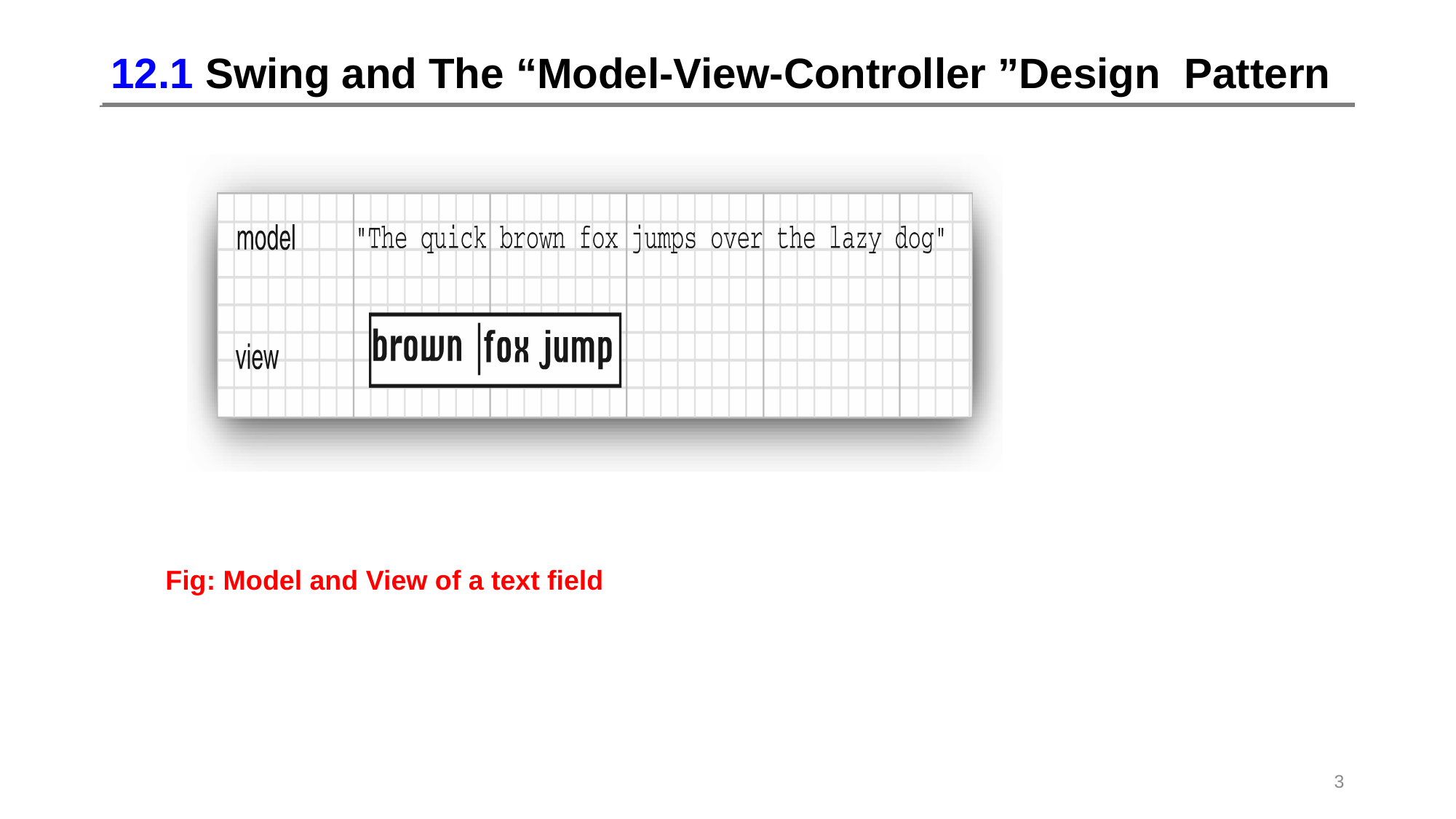

# 12.1 Swing and The “Model-View-Controller ”Design  Pattern

Fig: Model and View of a text field

3